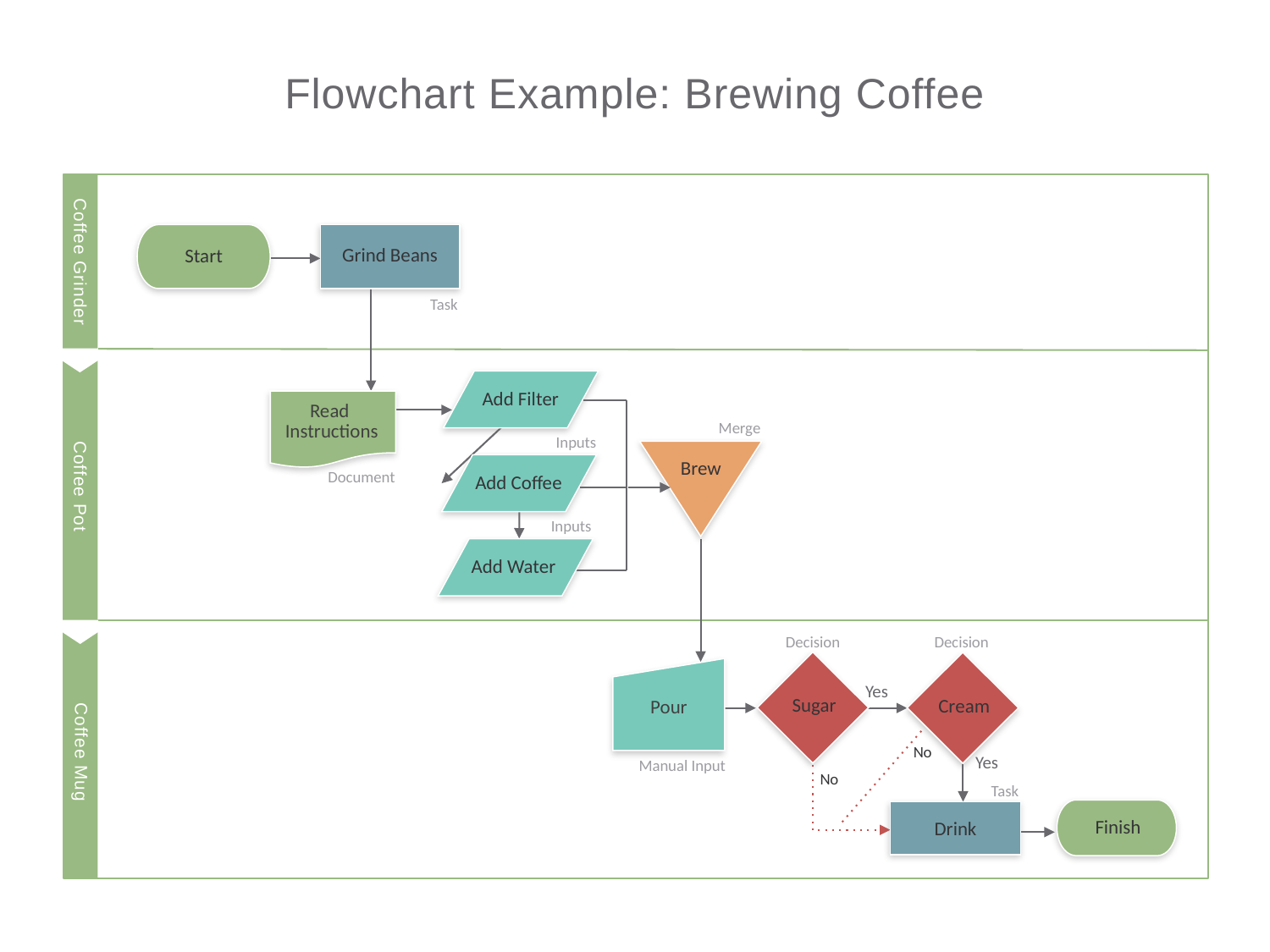

Flowchart Example: Brewing Coffee

Start

Grind Beans
Coffee Grinder
Task

Add Filter

Read
Instructions
Merge
Inputs

Brew

Add Coffee
Document
Coffee Pot

Inputs

Add Water

Decision
Decision

Sugar

Cream

Pour
Yes
Coffee Mug
Coffee Mug
No
Yes
Manual Input
No
Task

Finish

Drink